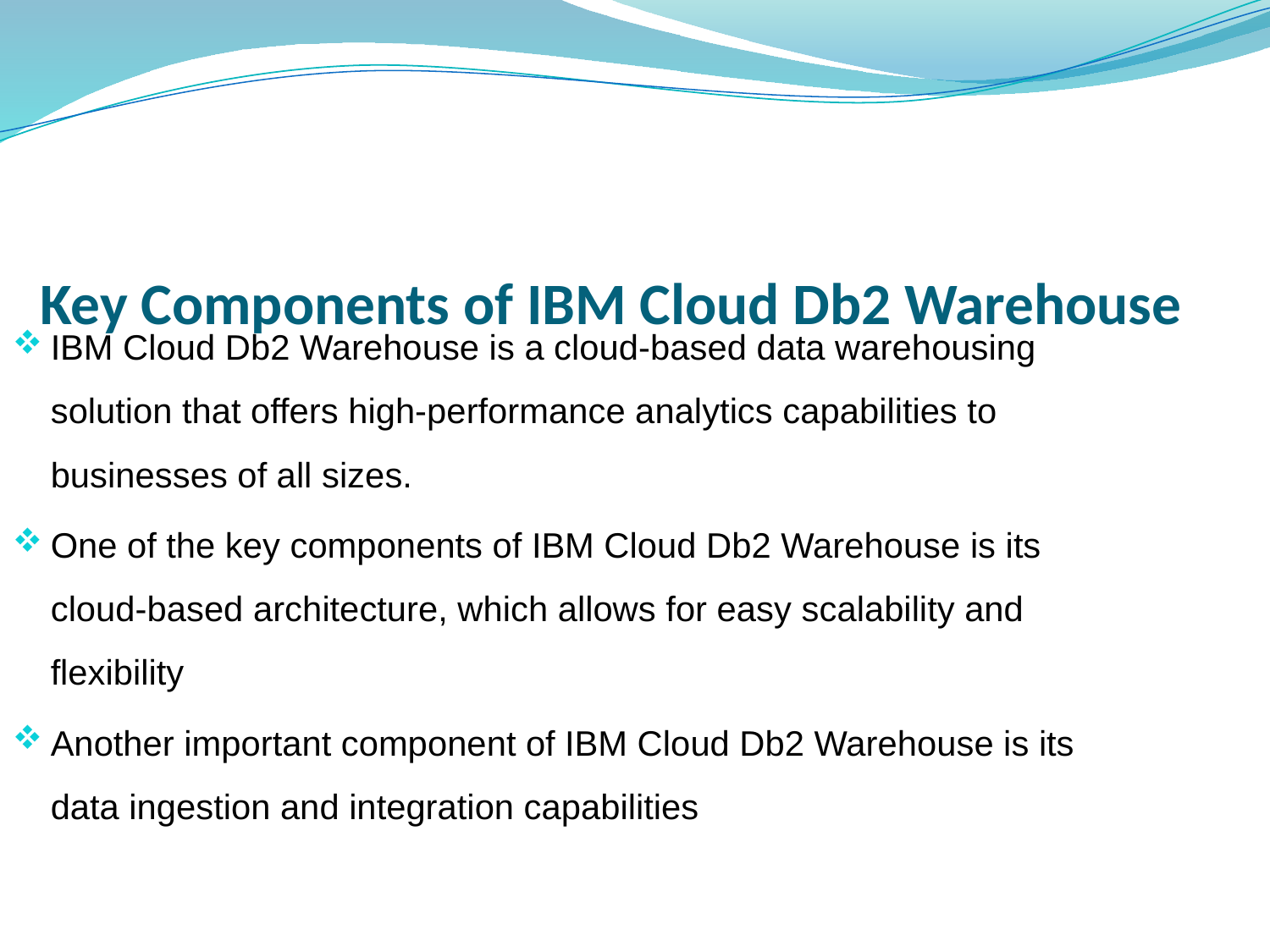

# Key Components of IBM Cloud Db2 Warehouse
IBM Cloud Db2 Warehouse is a cloud-based data warehousing solution that offers high-performance analytics capabilities to businesses of all sizes.
One of the key components of IBM Cloud Db2 Warehouse is its cloud-based architecture, which allows for easy scalability and flexibility
Another important component of IBM Cloud Db2 Warehouse is its data ingestion and integration capabilities